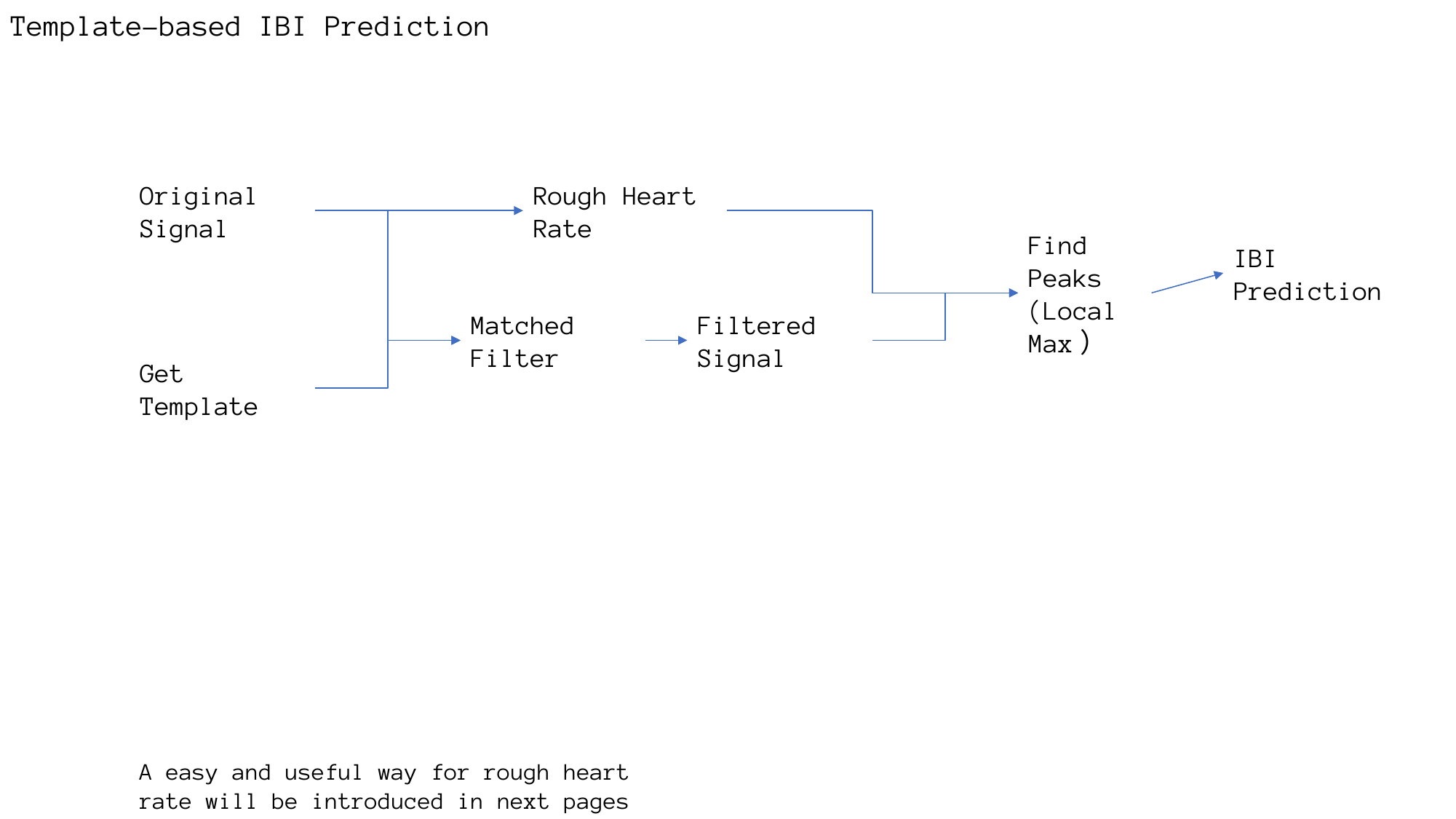

Template-based IBI Prediction
Rough Heart Rate
Original Signal
Find Peaks
(Local Max）
IBI Prediction
Matched Filter
Filtered Signal
Get Template
A easy and useful way for rough heart rate will be introduced in next pages